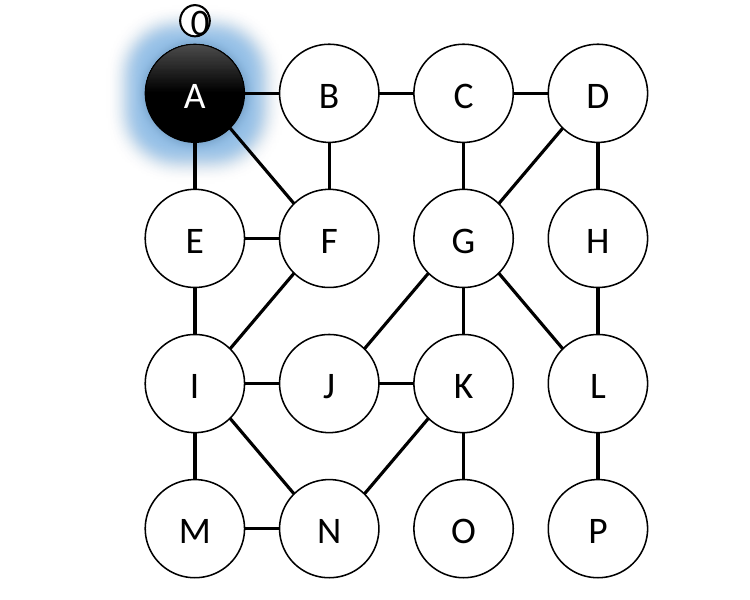

0
B
C
D
A
H
F
G
E
L
J
K
I
N
O
P
M